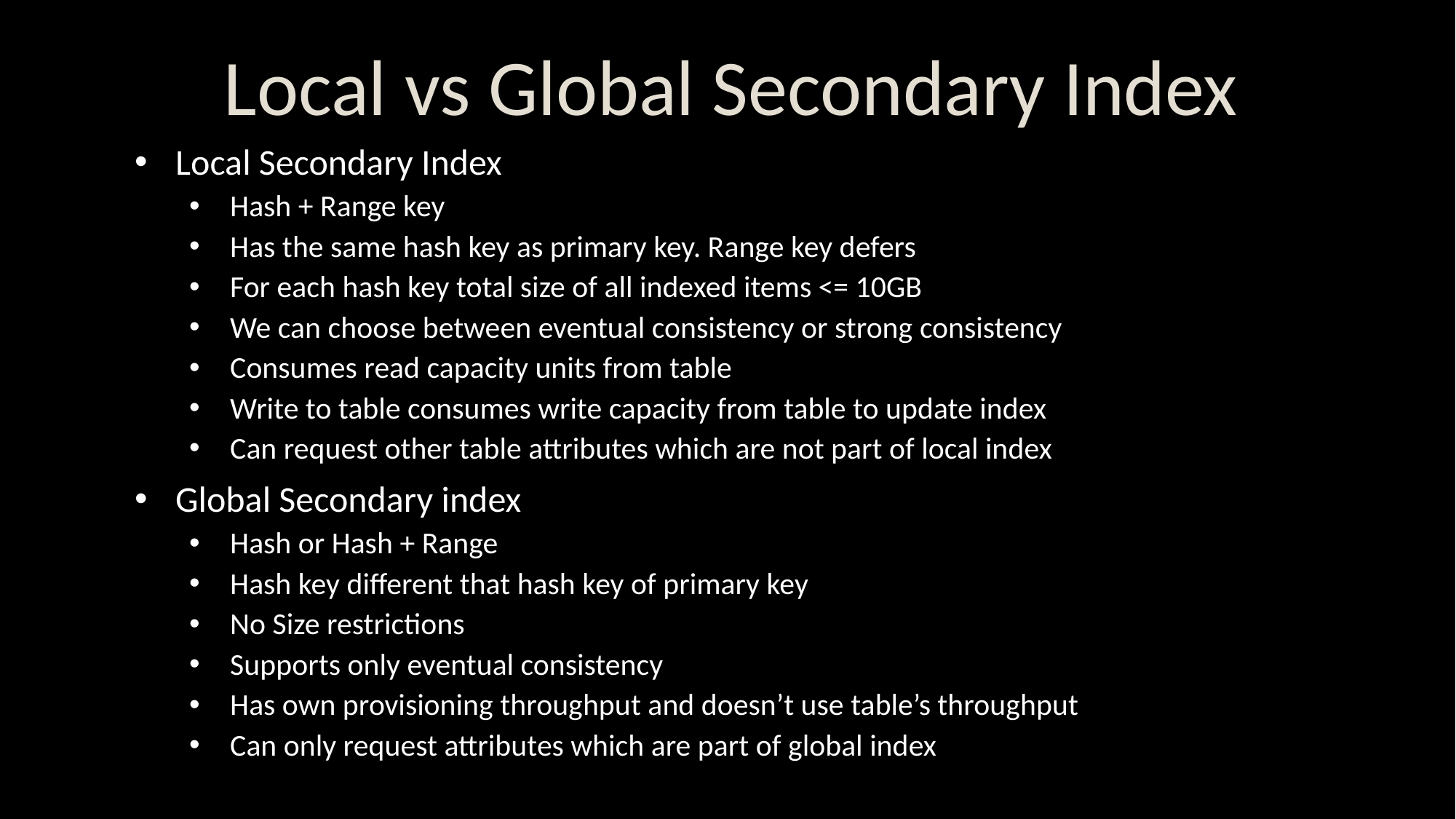

# Local vs Global Secondary Index
Local Secondary Index
Hash + Range key
Has the same hash key as primary key. Range key defers
For each hash key total size of all indexed items <= 10GB
We can choose between eventual consistency or strong consistency
Consumes read capacity units from table
Write to table consumes write capacity from table to update index
Can request other table attributes which are not part of local index
Global Secondary index
Hash or Hash + Range
Hash key different that hash key of primary key
No Size restrictions
Supports only eventual consistency
Has own provisioning throughput and doesn’t use table’s throughput
Can only request attributes which are part of global index